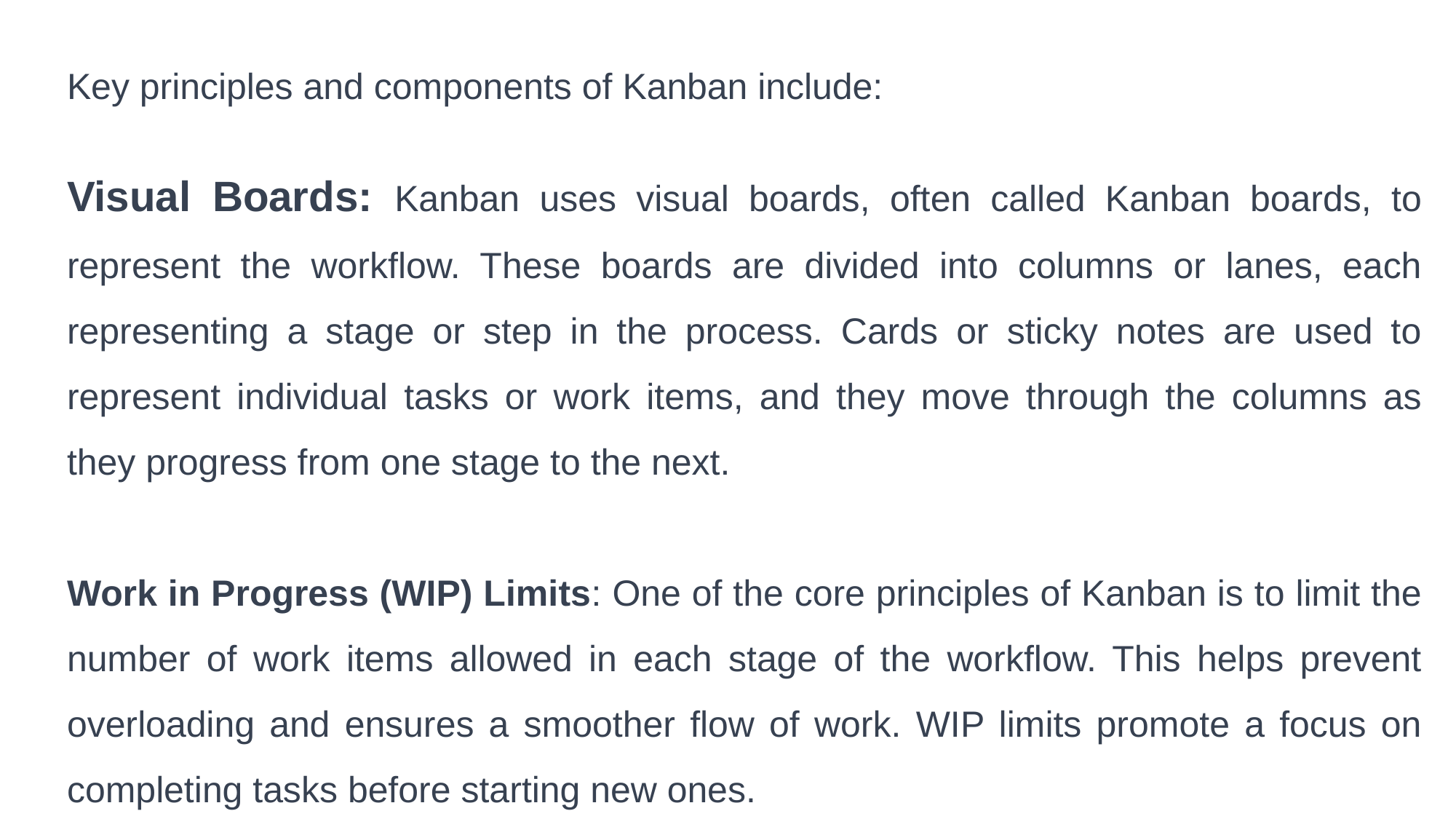

Key principles and components of Kanban include:
Visual Boards: Kanban uses visual boards, often called Kanban boards, to represent the workflow. These boards are divided into columns or lanes, each representing a stage or step in the process. Cards or sticky notes are used to represent individual tasks or work items, and they move through the columns as they progress from one stage to the next.

Work in Progress (WIP) Limits: One of the core principles of Kanban is to limit the number of work items allowed in each stage of the workflow. This helps prevent overloading and ensures a smoother flow of work. WIP limits promote a focus on completing tasks before starting new ones.